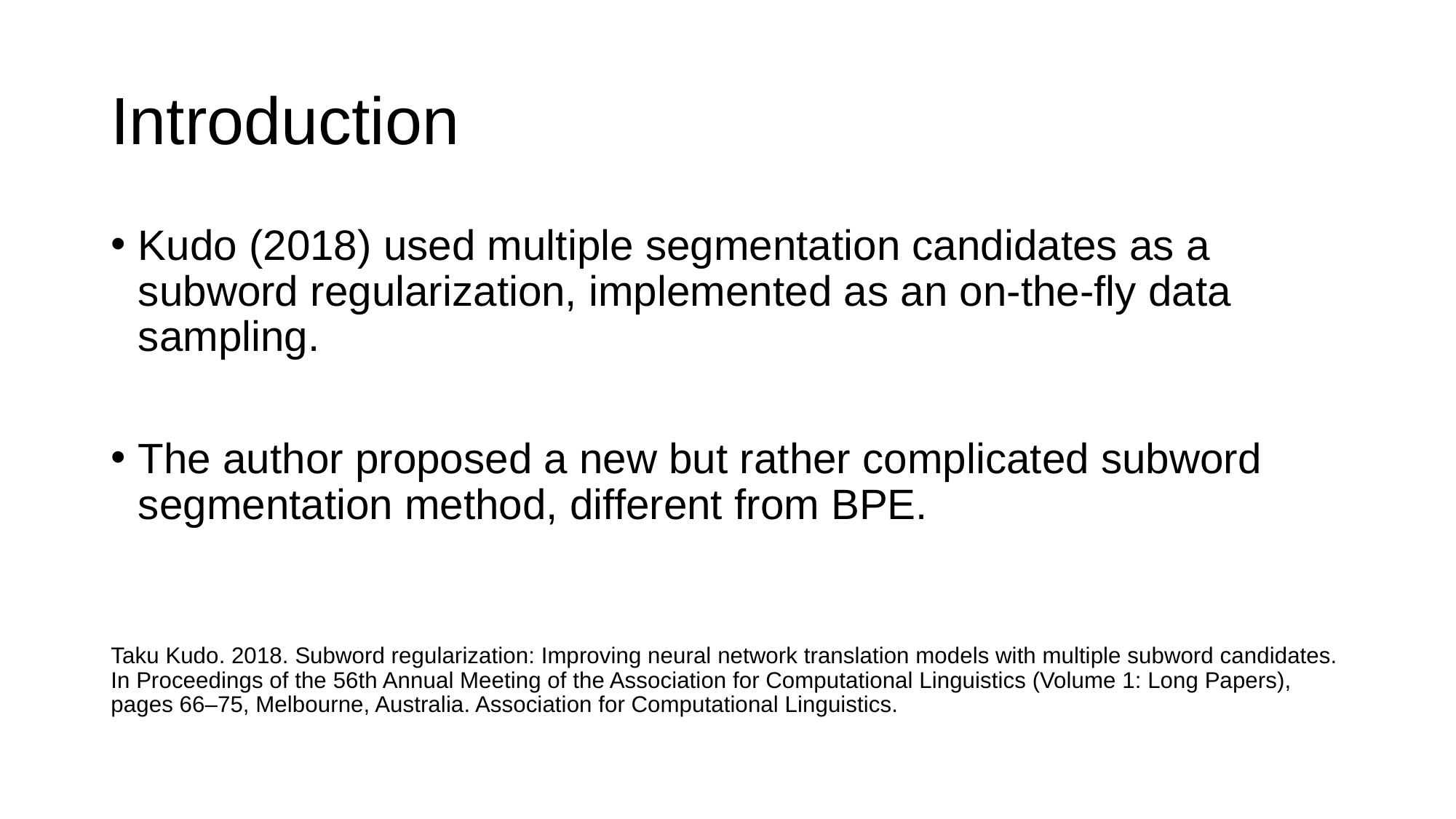

# Introduction
Kudo (2018) used multiple segmentation candidates as a subword regularization, implemented as an on-the-fly data sampling.

The author proposed a new but rather complicated subword segmentation method, different from BPE.

Taku Kudo. 2018. Subword regularization: Improving neural network translation models with multiple subword candidates. In Proceedings of the 56th Annual Meeting of the Association for Computational Linguistics (Volume 1: Long Papers), pages 66–75, Melbourne, Australia. Association for Computational Linguistics.